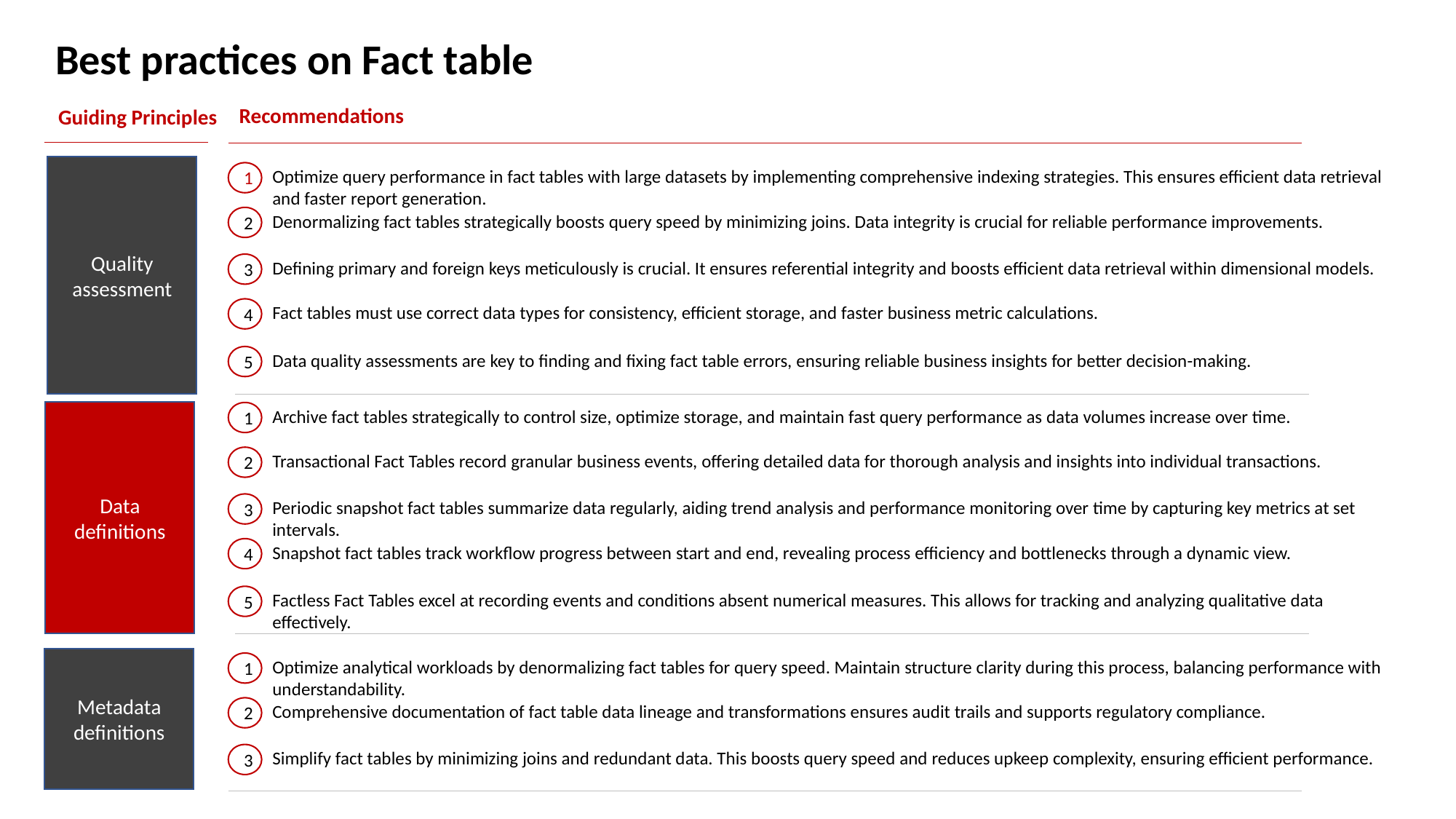

Best practices on Fact table
Recommendations
Guiding Principles
Quality assessment
Optimize query performance in fact tables with large datasets by implementing comprehensive indexing strategies. This ensures efficient data retrieval and faster report generation.
1
Denormalizing fact tables strategically boosts query speed by minimizing joins. Data integrity is crucial for reliable performance improvements.
2
Defining primary and foreign keys meticulously is crucial. It ensures referential integrity and boosts efficient data retrieval within dimensional models.
3
Fact tables must use correct data types for consistency, efficient storage, and faster business metric calculations.
4
Data quality assessments are key to finding and fixing fact table errors, ensuring reliable business insights for better decision-making.
5
Archive fact tables strategically to control size, optimize storage, and maintain fast query performance as data volumes increase over time.
Data definitions
1
Transactional Fact Tables record granular business events, offering detailed data for thorough analysis and insights into individual transactions.
2
Periodic snapshot fact tables summarize data regularly, aiding trend analysis and performance monitoring over time by capturing key metrics at set intervals.
3
Snapshot fact tables track workflow progress between start and end, revealing process efficiency and bottlenecks through a dynamic view.
4
Factless Fact Tables excel at recording events and conditions absent numerical measures. This allows for tracking and analyzing qualitative data effectively.
5
Metadata definitions
Optimize analytical workloads by denormalizing fact tables for query speed. Maintain structure clarity during this process, balancing performance with understandability.
1
Comprehensive documentation of fact table data lineage and transformations ensures audit trails and supports regulatory compliance.
2
Simplify fact tables by minimizing joins and redundant data. This boosts query speed and reduces upkeep complexity, ensuring efficient performance.
3